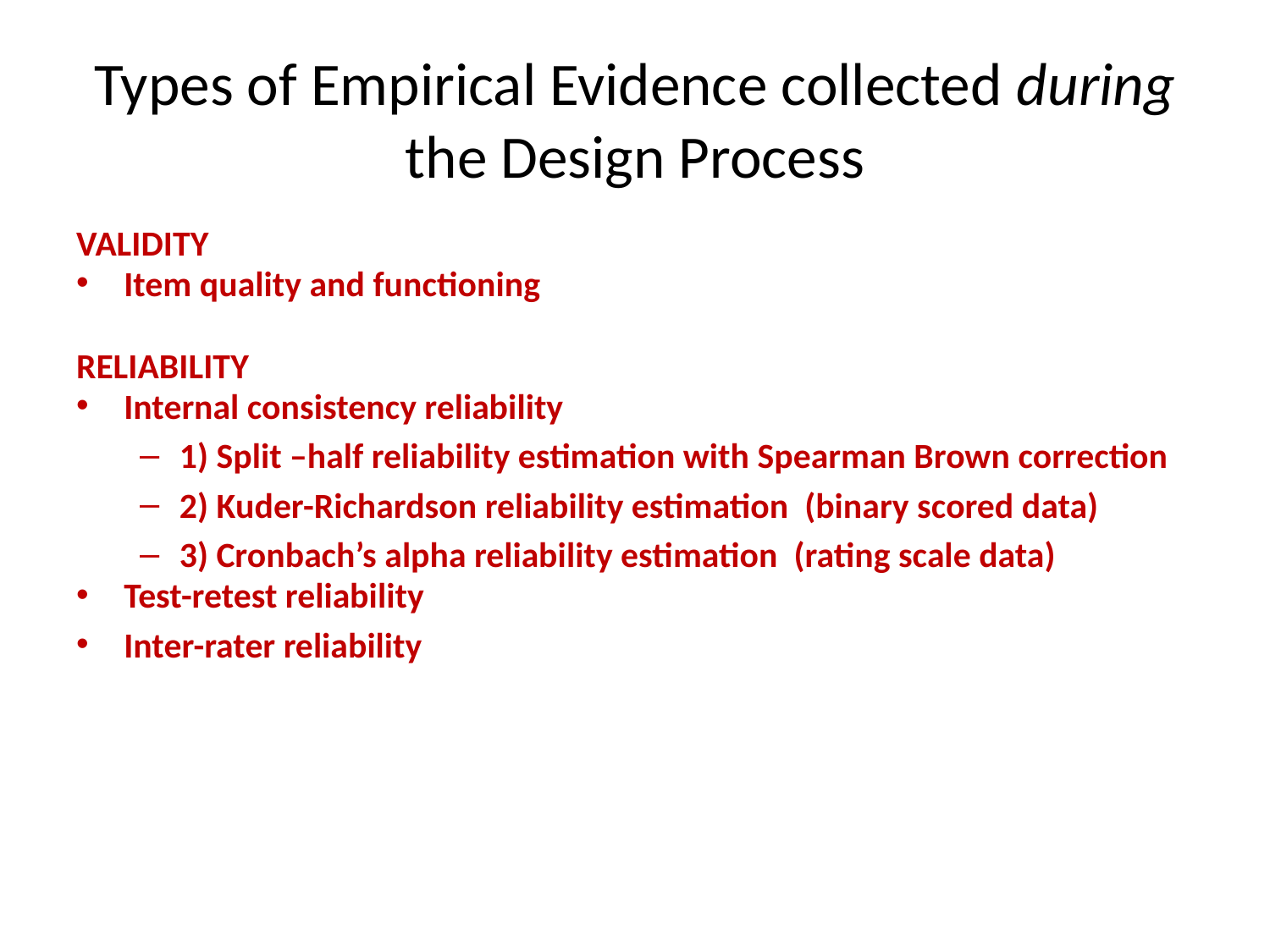

# Types of Empirical Evidence collected during the Design Process
VALIDITY
Item quality and functioning

RELIABILITY
Internal consistency reliability
1) Split –half reliability estimation with Spearman Brown correction
2) Kuder-Richardson reliability estimation  (binary scored data)
3) Cronbach’s alpha reliability estimation  (rating scale data)
Test-retest reliability
Inter-rater reliability